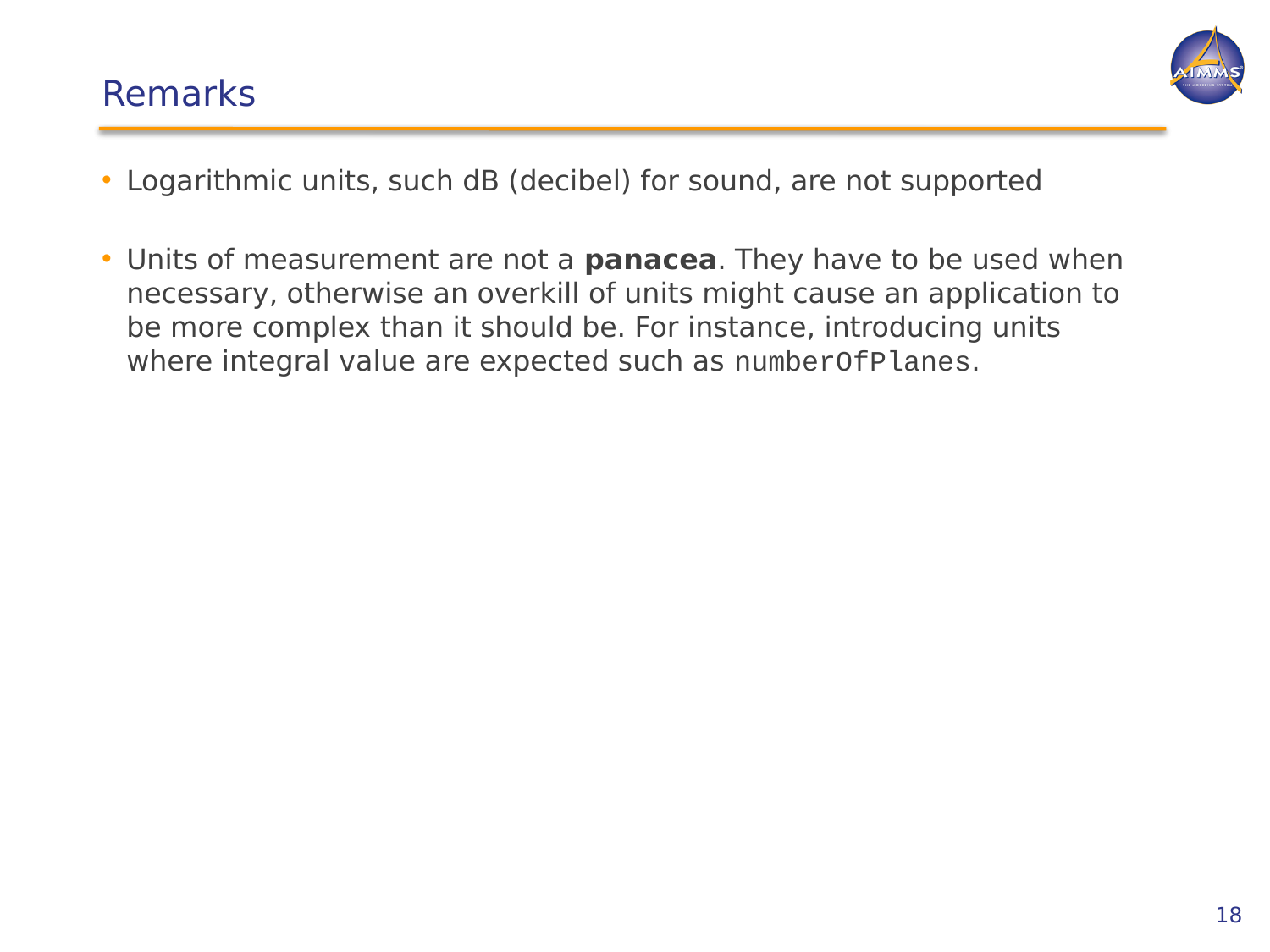

# Remarks
Logarithmic units, such dB (decibel) for sound, are not supported

Units of measurement are not a panacea. They have to be used when necessary, otherwise an overkill of units might cause an application to be more complex than it should be. For instance, introducing units where integral value are expected such as numberOfPlanes.

18